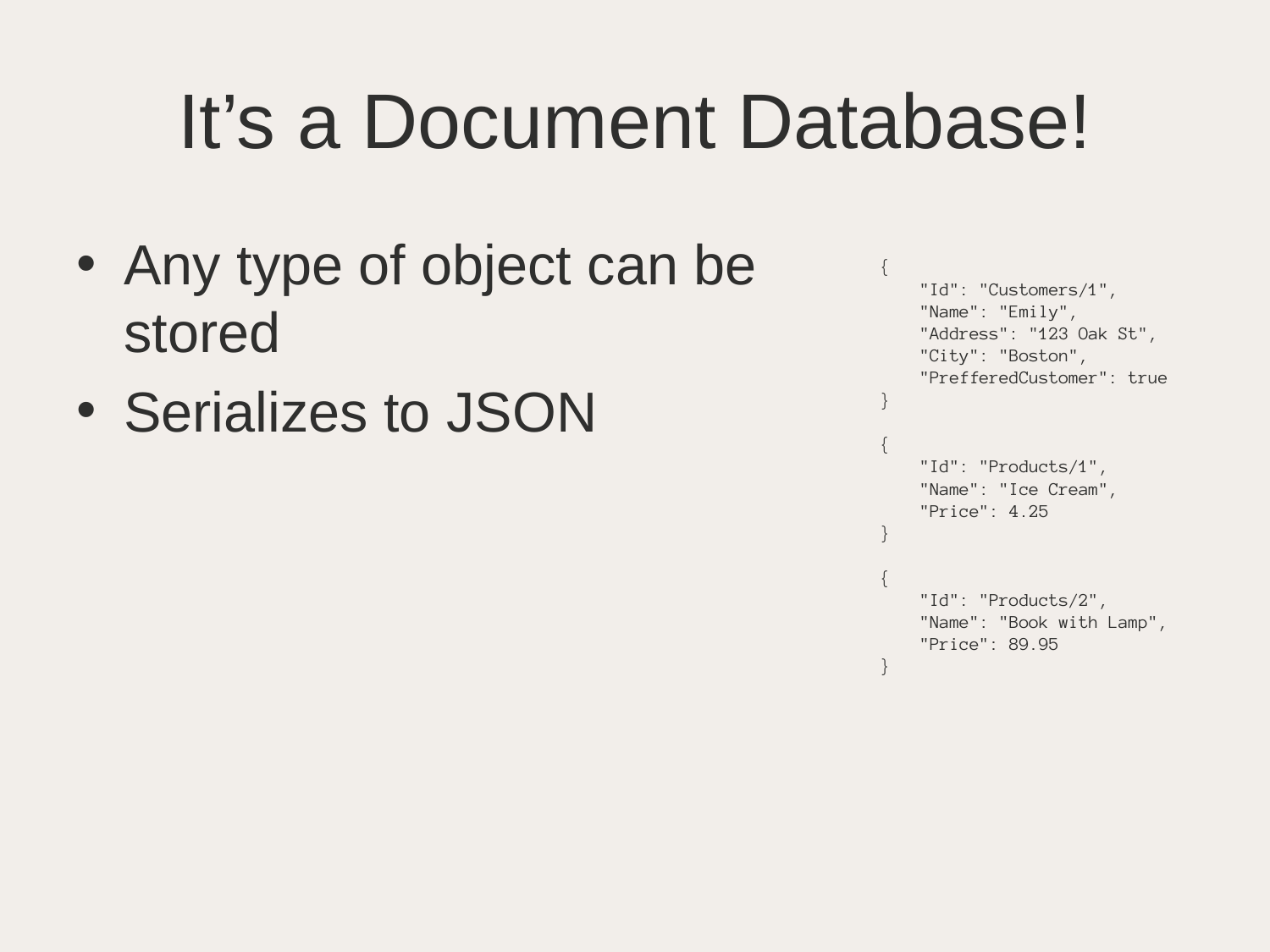

# It’s a Document Database!
Any type of object can be stored
Serializes to JSON
{
    "Id": "Customers/1",
    "Name": "Emily",
    "Address": "123 Oak St",
    "City": "Boston",
    "PrefferedCustomer": true
}

{
    "Id": "Products/1",
    "Name": "Ice Cream",
    "Price": 4.25
}

{
    "Id": "Products/2",
    "Name": "Book with Lamp",
    "Price": 89.95
}